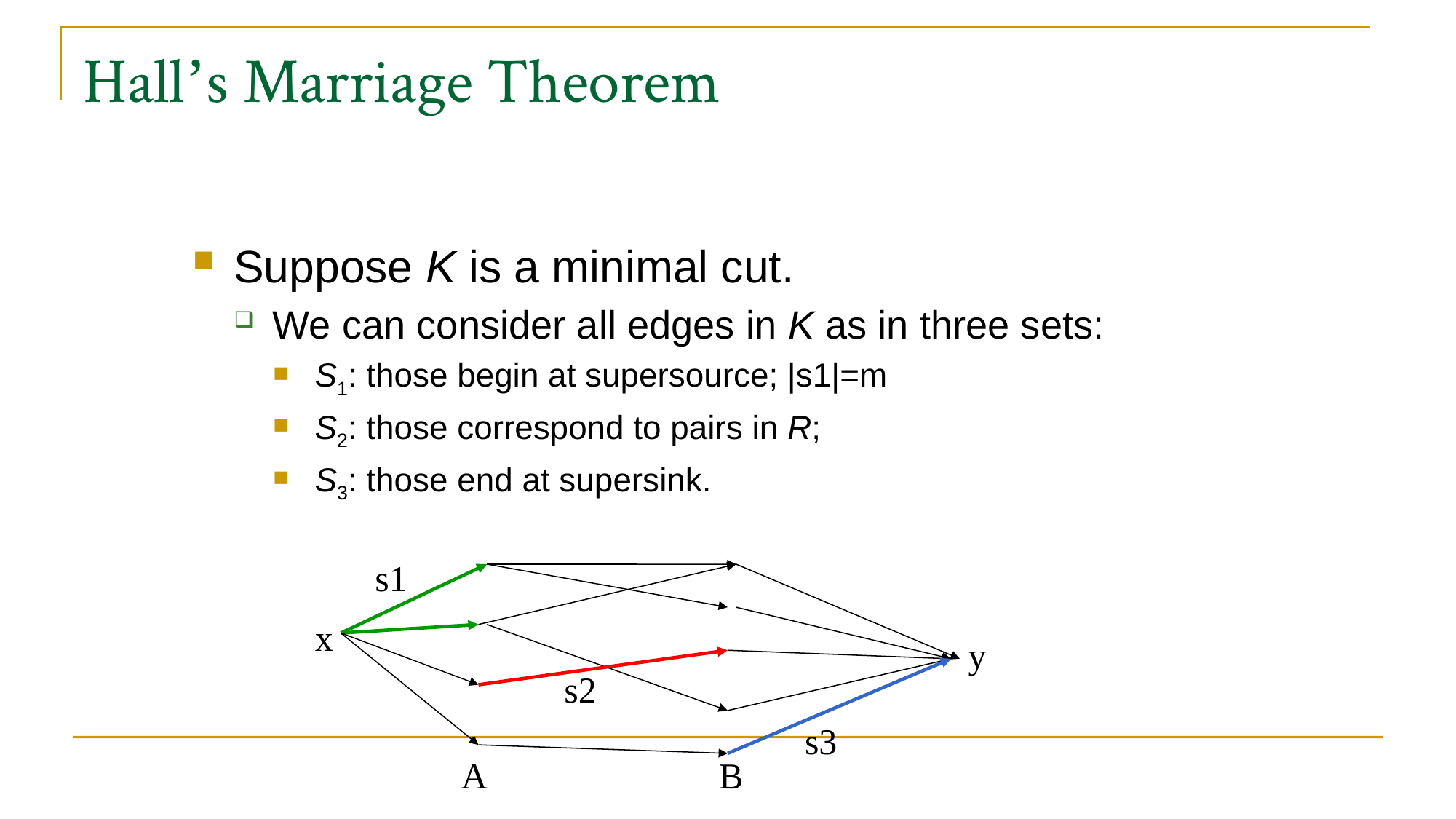

# Hall’s Marriage Theorem
Suppose K is a minimal cut.
We can consider all edges in K as in three sets:
S1: those begin at supersource; |s1|=m
S2: those correspond to pairs in R;
S3: those end at supersink.
s1

x

y

s2
s3

A
B